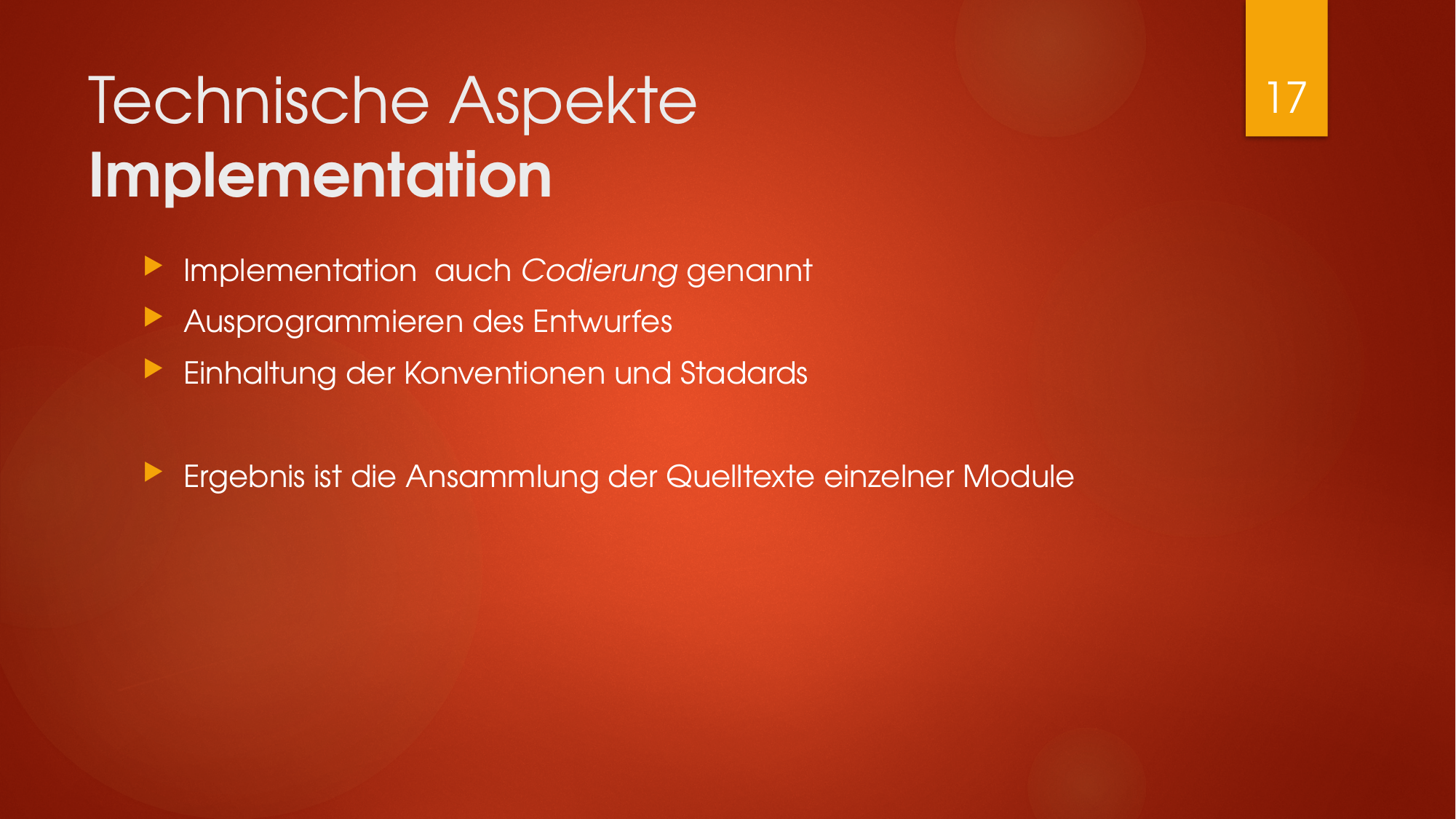

17
# Technische Aspekte Implementation
Implementation  auch Codierung genannt
Ausprogrammieren des Entwurfes
Einhaltung der Konventionen und Stadards

Ergebnis ist die Ansammlung der Quelltexte einzelner Module